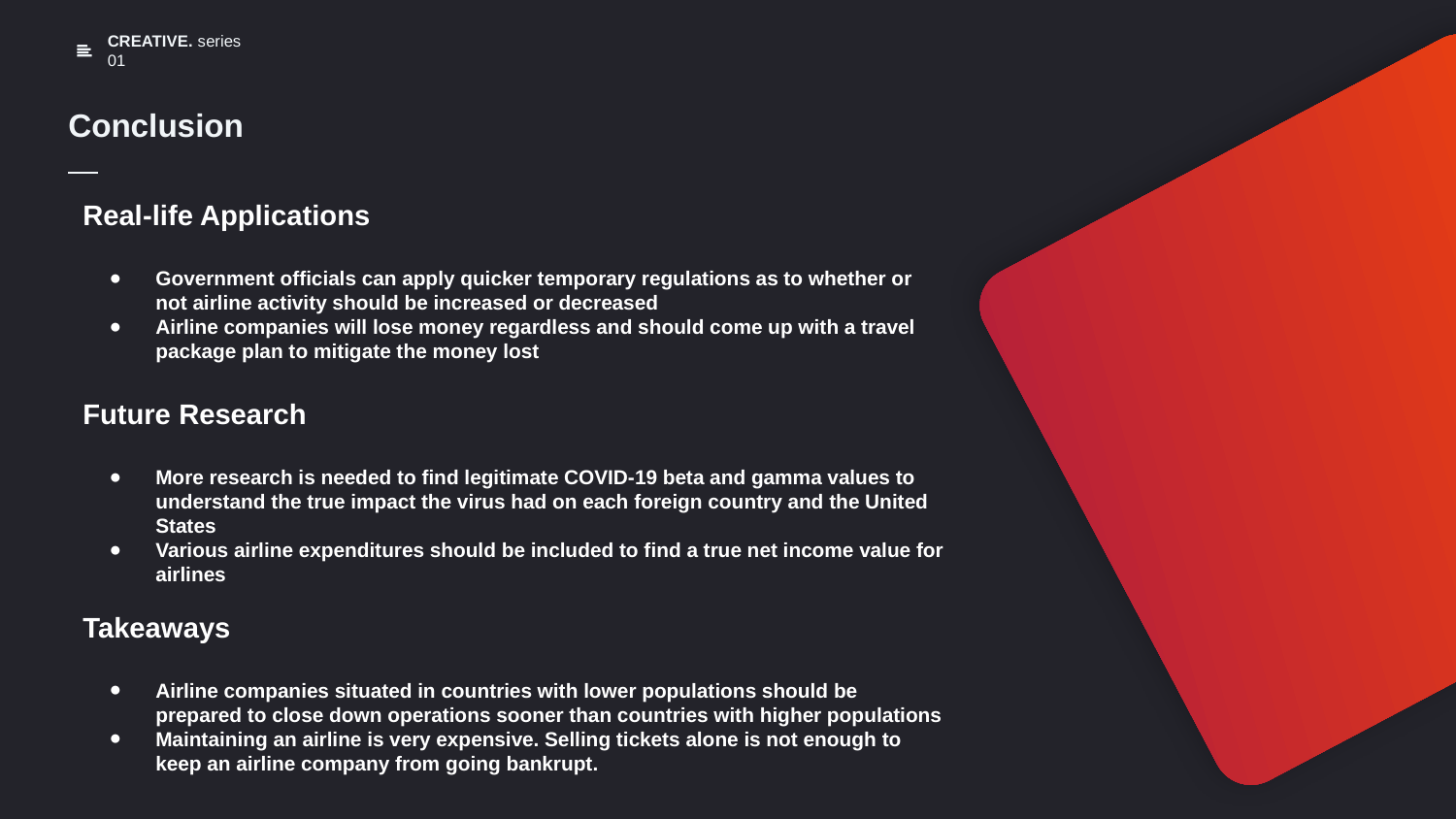

Conclusion
Real-life Applications

Government officials can apply quicker temporary regulations as to whether or not airline activity should be increased or decreased
Airline companies will lose money regardless and should come up with a travel package plan to mitigate the money lost

Future Research

More research is needed to find legitimate COVID-19 beta and gamma values to understand the true impact the virus had on each foreign country and the United States
Various airline expenditures should be included to find a true net income value for airlines

Takeaways

Airline companies situated in countries with lower populations should be prepared to close down operations sooner than countries with higher populations
Maintaining an airline is very expensive. Selling tickets alone is not enough to keep an airline company from going bankrupt.

Take Away